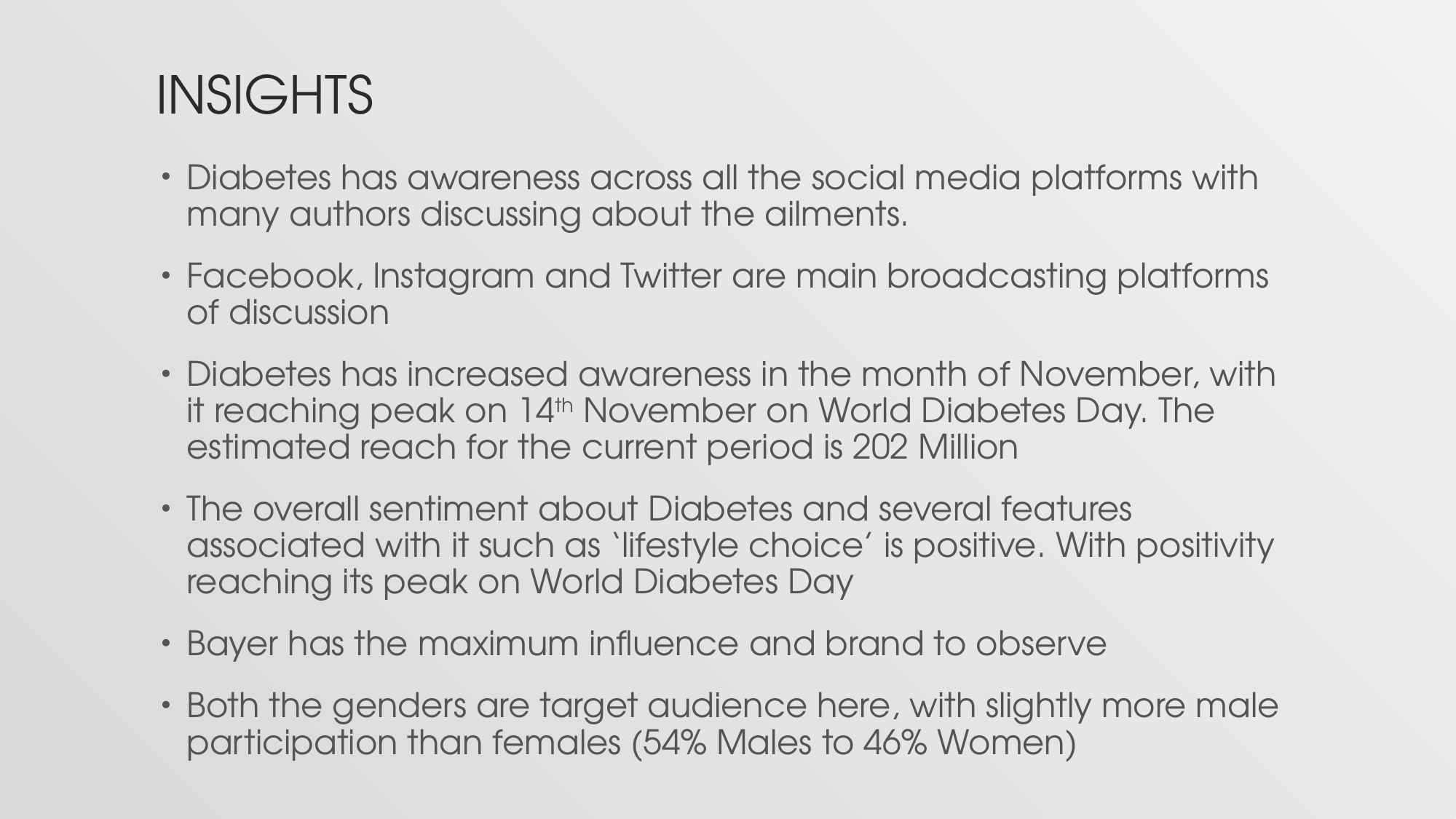

# Insights
Diabetes has awareness across all the social media platforms with many authors discussing about the ailments.
Facebook, Instagram and Twitter are main broadcasting platforms of discussion
Diabetes has increased awareness in the month of November, with it reaching peak on 14th November on World Diabetes Day. The estimated reach for the current period is 202 Million
The overall sentiment about Diabetes and several features associated with it such as ‘lifestyle choice’ is positive. With positivity reaching its peak on World Diabetes Day
Bayer has the maximum influence and brand to observe
Both the genders are target audience here, with slightly more male participation than females (54% Males to 46% Women)